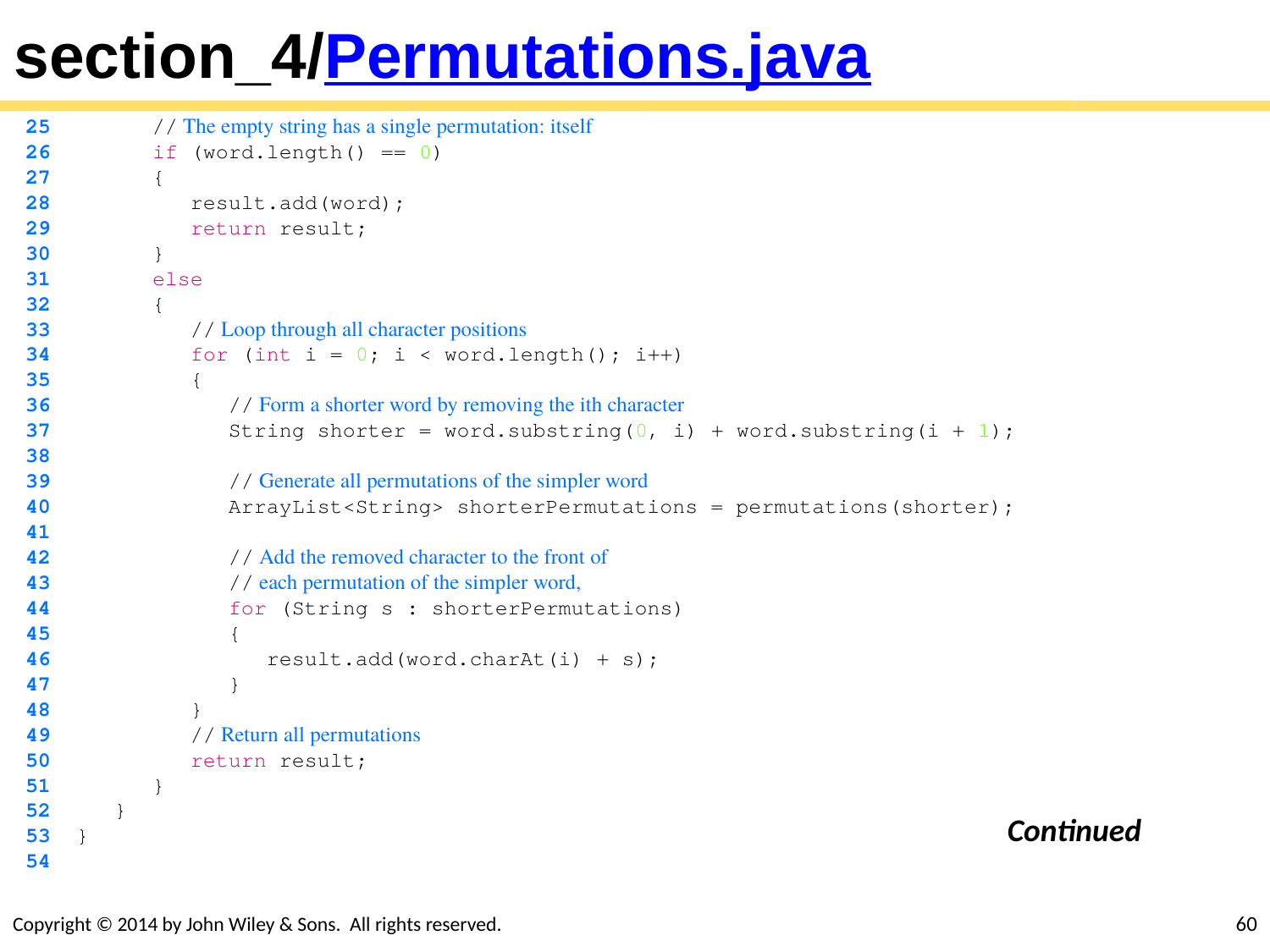

# section_4/Permutations.java
 25        // The empty string has a single permutation: itself
 26        if (word.length() == 0)
 27        {
 28           result.add(word);
 29           return result;
 30        }
 31        else
 32        {
 33           // Loop through all character positions
 34           for (int i = 0; i < word.length(); i++)
 35           {
 36              // Form a shorter word by removing the ith character
 37              String shorter = word.substring(0, i) + word.substring(i + 1);
 38
 39              // Generate all permutations of the simpler word
 40              ArrayList<String> shorterPermutations = permutations(shorter);
 41
 42              // Add the removed character to the front of
 43              // each permutation of the simpler word,
 44              for (String s : shorterPermutations)
 45              {
 46                 result.add(word.charAt(i) + s);
 47              }
 48           }
 49           // Return all permutations
 50           return result;
 51        }
 52     }
 53  }
 54
Continued